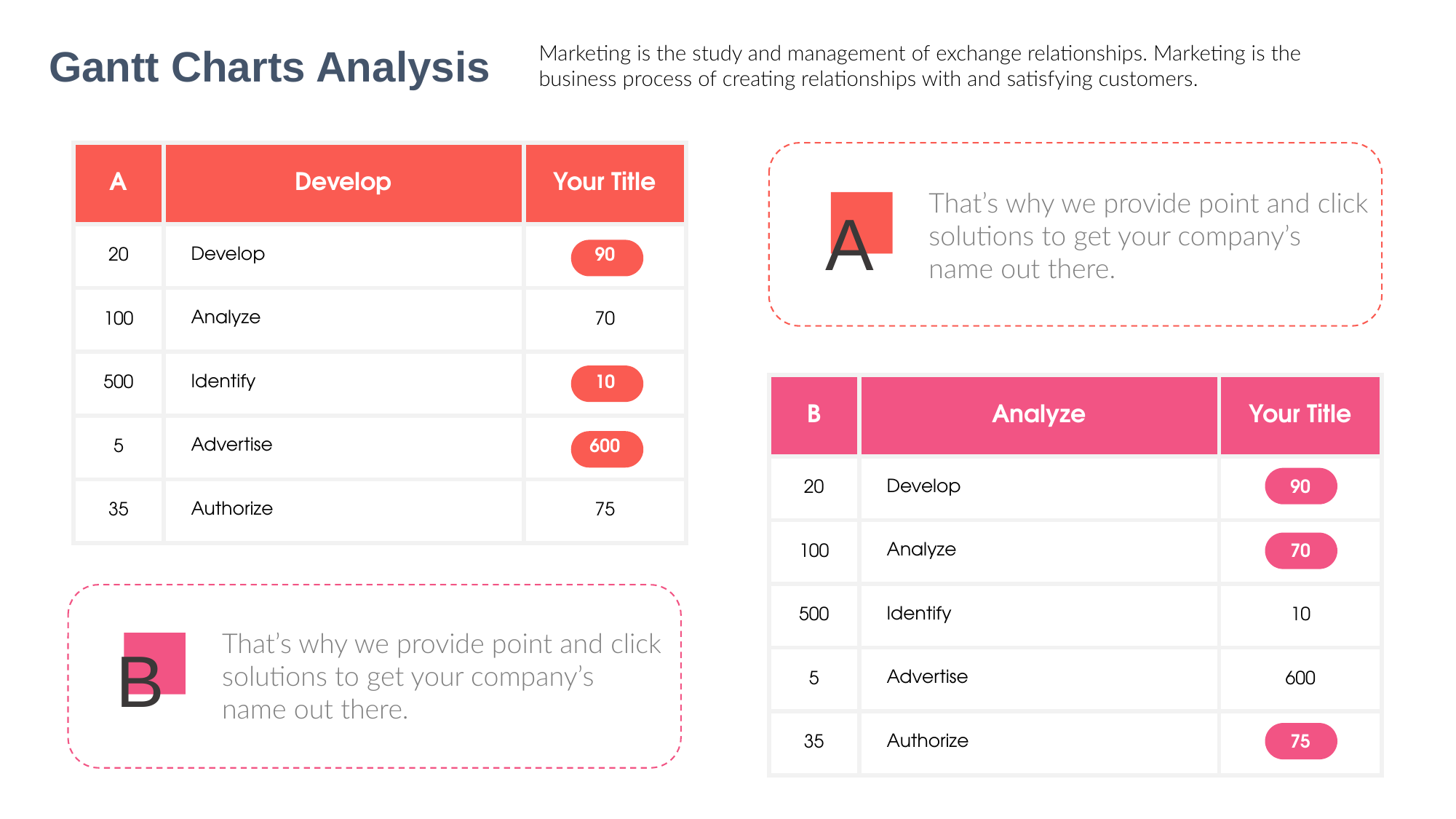

Gantt Charts Analysis
Marketing is the study and management of exchange relationships. Marketing is the business process of creating relationships with and satisfying customers.
| A | Develop | Your Title |
| --- | --- | --- |
| 20 | Develop | 90 |
| 100 | Analyze | 70 |
| 500 | Identify | 10 |
| 5 | Advertise | 600 |
| 35 | Authorize | 75 |

That’s why we provide point and click solutions to get your company’s name out there.
A

| B | Analyze | Your Title |
| --- | --- | --- |
| 20 | Develop | 90 |
| 100 | Analyze | 70 |
| 500 | Identify | 10 |
| 5 | Advertise | 600 |
| 35 | Authorize | 75 |

That’s why we provide point and click solutions to get your company’s name out there.
B